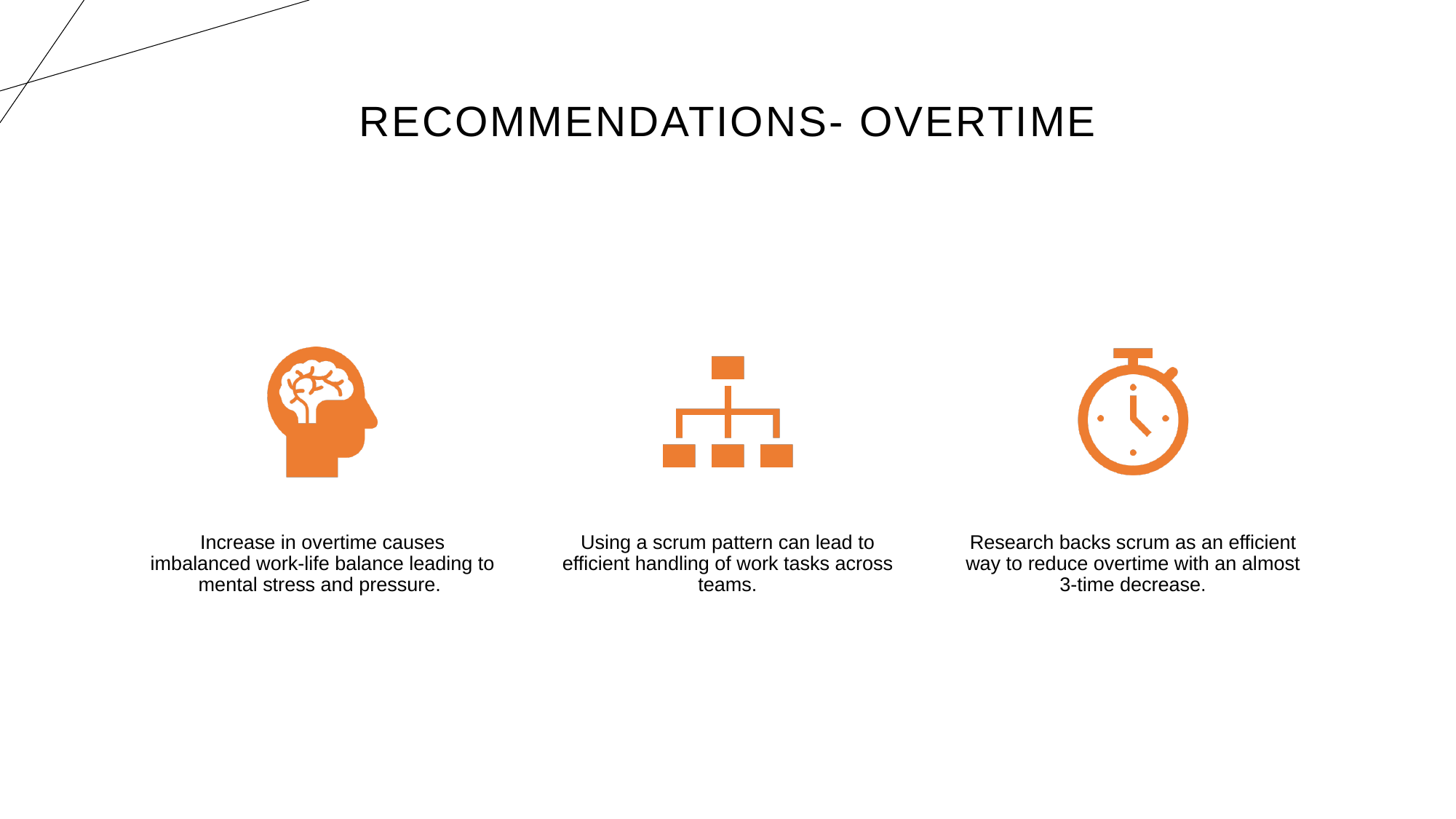

# Recommendations- Overtime
Increase in overtime causes imbalanced work-life balance leading to mental stress and pressure.
Using a scrum pattern can lead to efficient handling of work tasks across teams.
Research backs scrum as an efficient way to reduce overtime with an almost 3-time decrease.